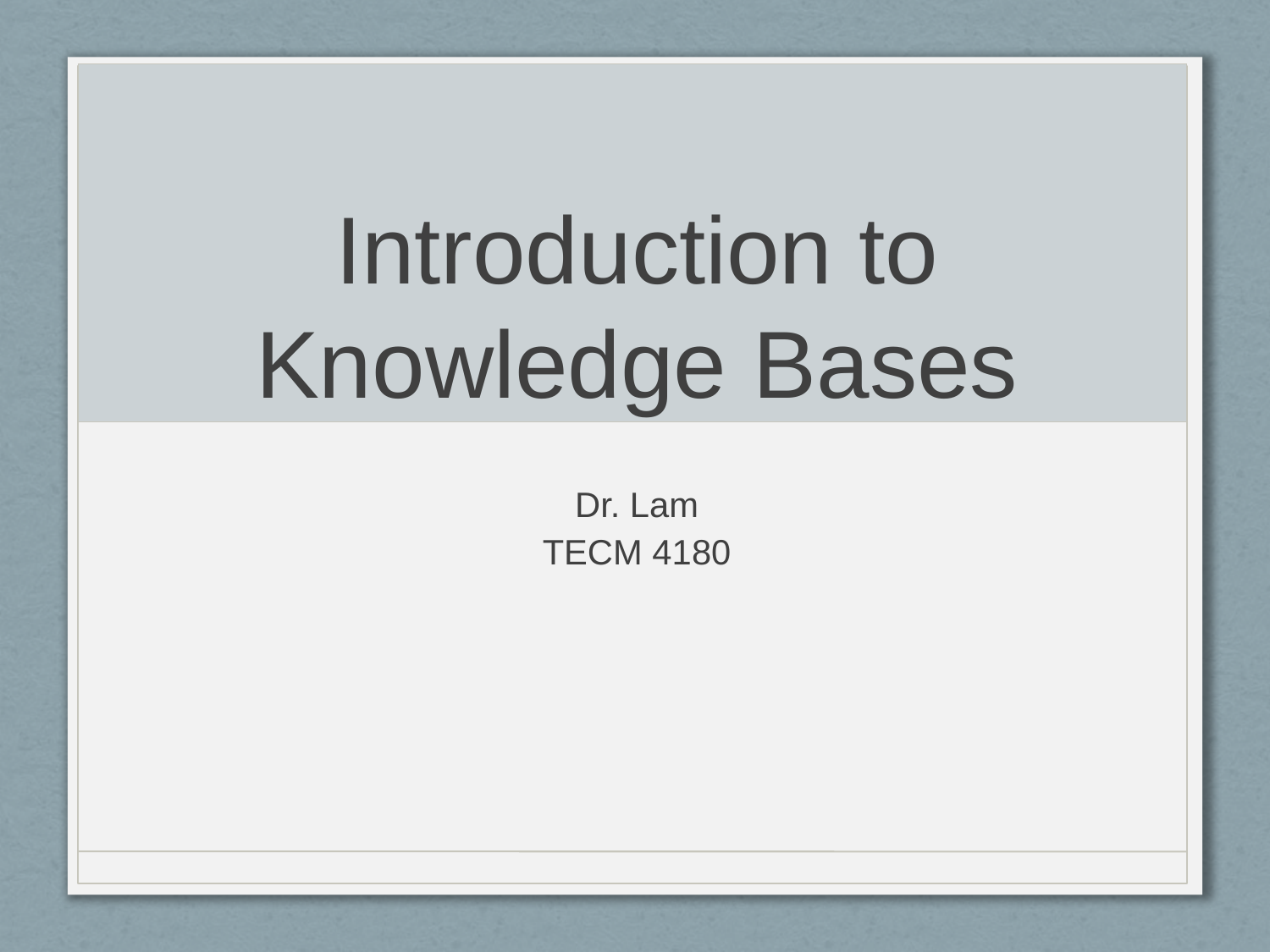

# Introduction to Knowledge Bases
Dr. Lam
TECM 4180